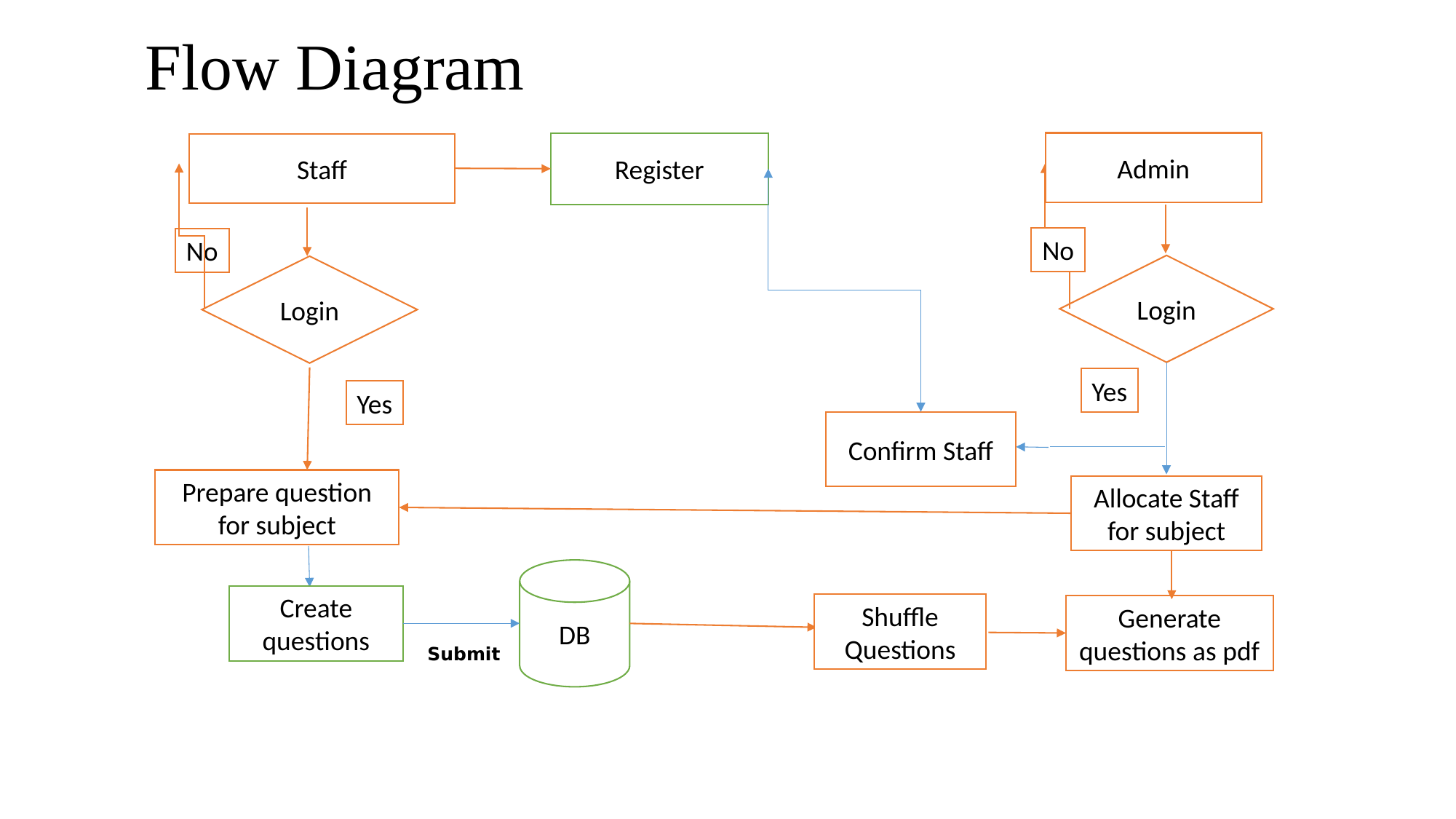

# Flow Diagram
Admin
No
Yes
Login
Staff
No
Yes
Login
Prepare question for subject
Allocate Staff for subject
Register
Create questions
DB
Confirm Staff
Generate questions as pdf
Submit
Shuffle Questions